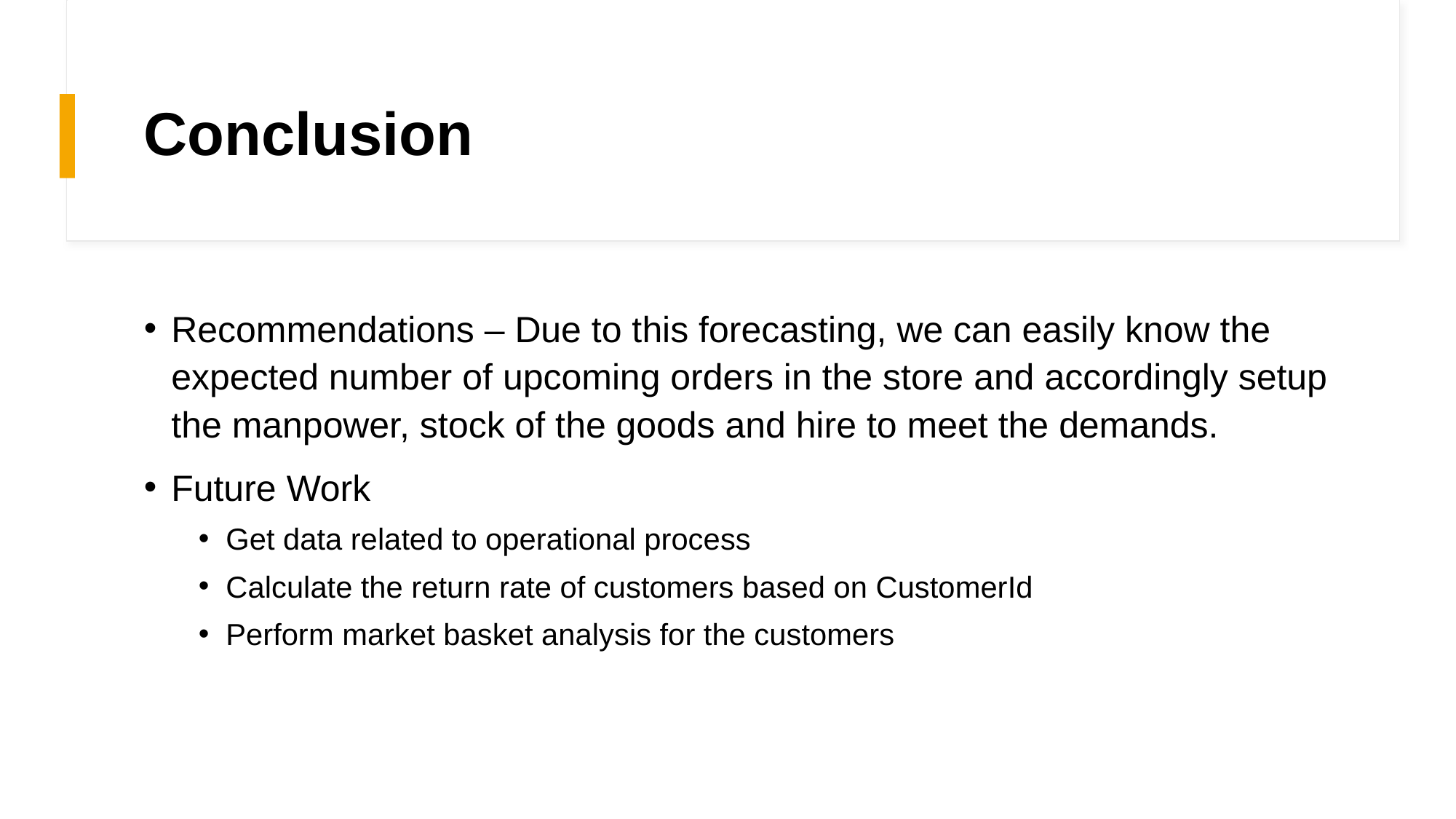

# Conclusion
Recommendations – Due to this forecasting, we can easily know the expected number of upcoming orders in the store and accordingly setup the manpower, stock of the goods and hire to meet the demands.
Future Work
Get data related to operational process
Calculate the return rate of customers based on CustomerId
Perform market basket analysis for the customers